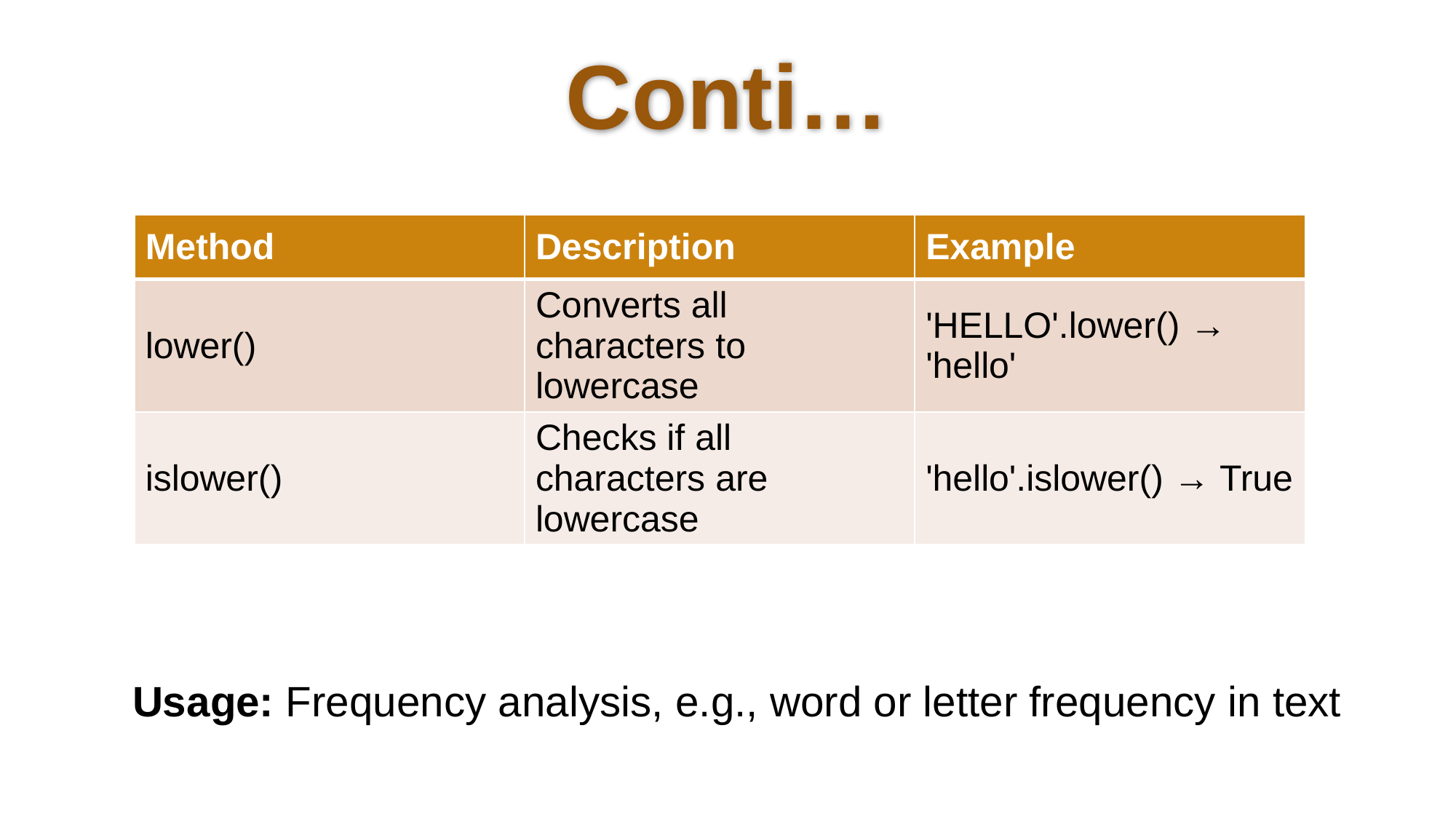

# Conti…
| Method | Description | Example |
| --- | --- | --- |
| lower() | Converts all characters to lowercase | 'HELLO'.lower() → 'hello' |
| islower() | Checks if all characters are lowercase | 'hello'.islower() → True |
Usage: Frequency analysis, e.g., word or letter frequency in text